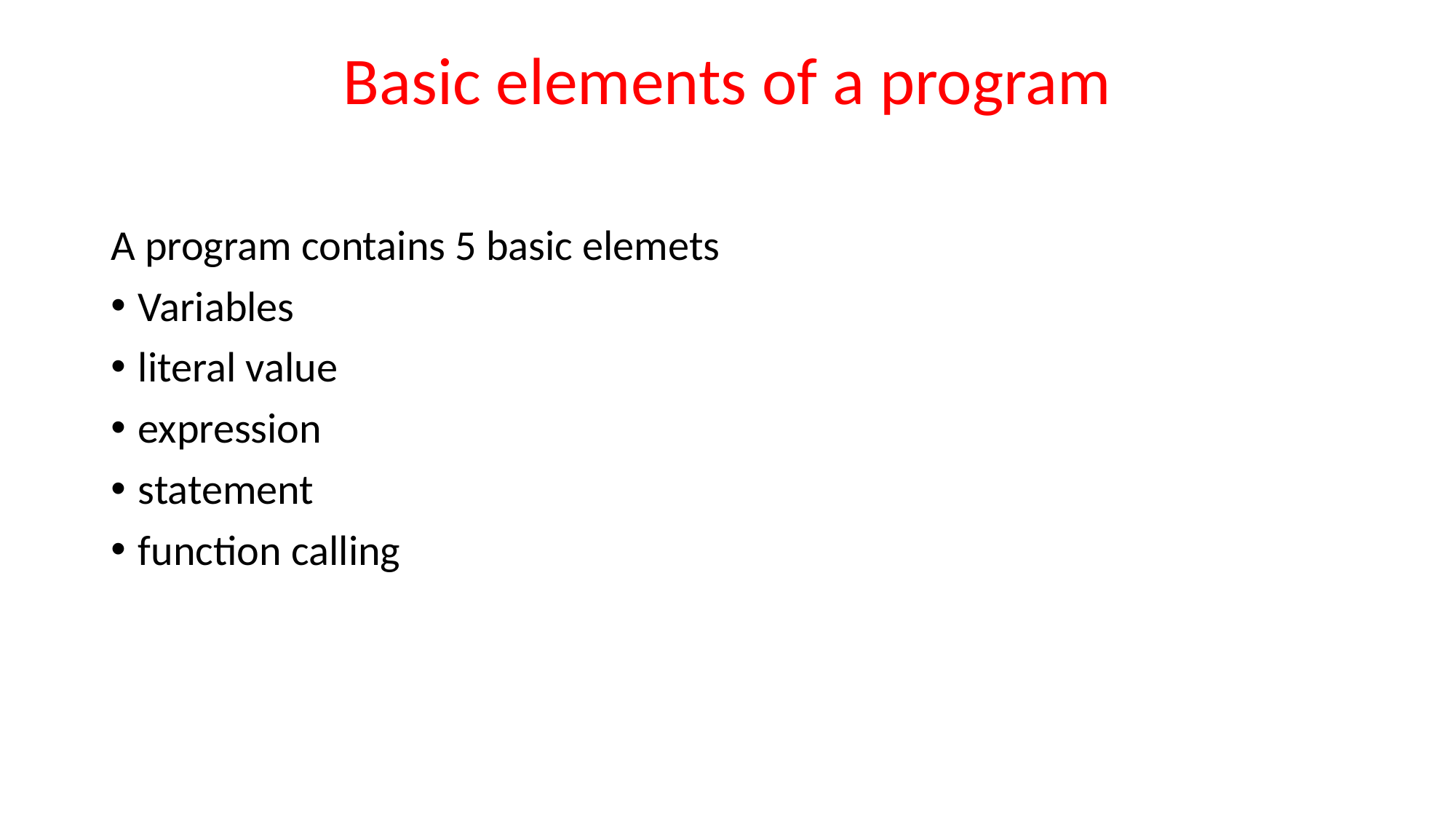

# Basic elements of a program
A program contains 5 basic elemets
Variables
literal value
expression
statement
function calling